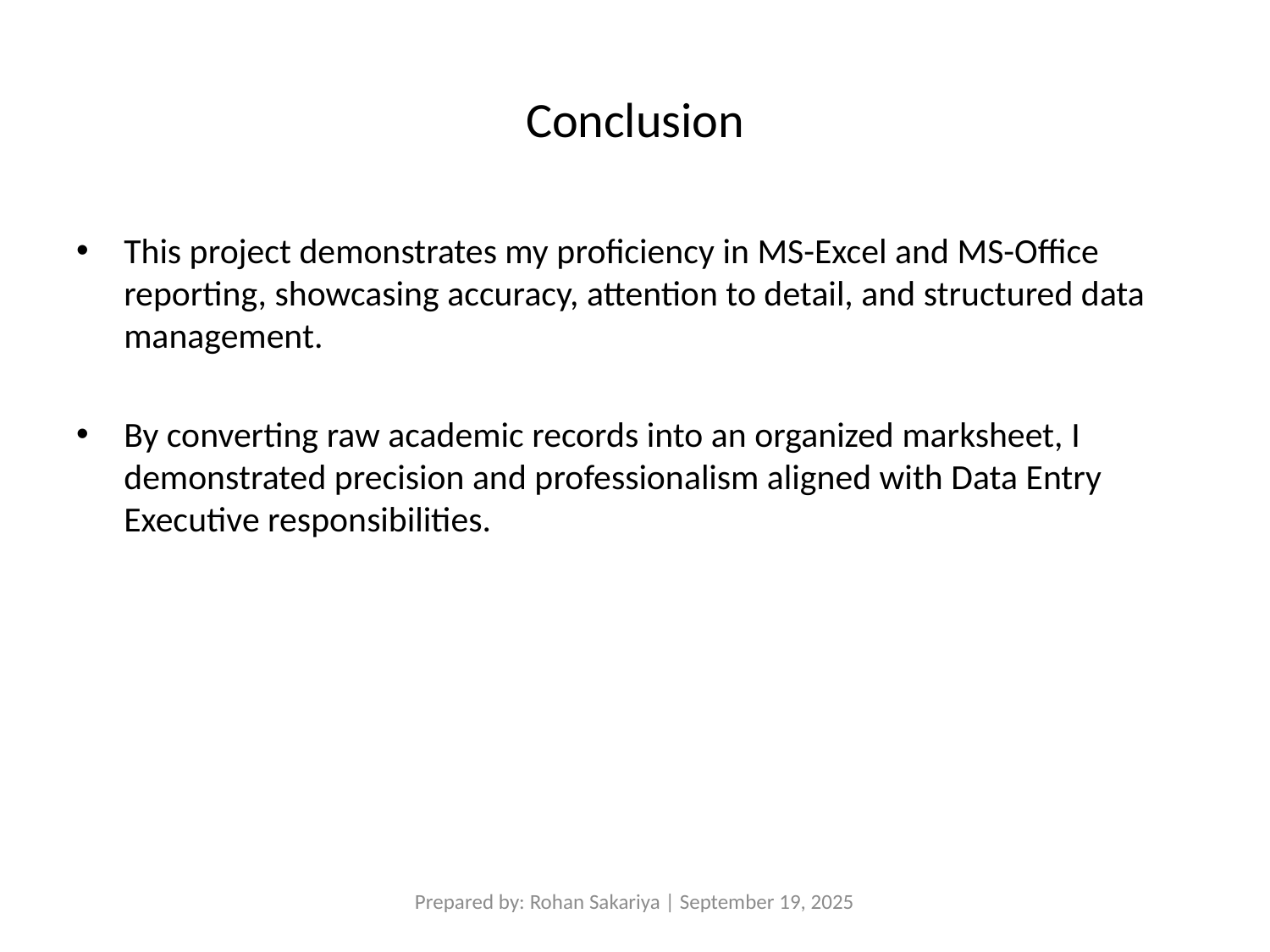

# Conclusion
This project demonstrates my proficiency in MS-Excel and MS-Office reporting, showcasing accuracy, attention to detail, and structured data management.

By converting raw academic records into an organized marksheet, I demonstrated precision and professionalism aligned with Data Entry Executive responsibilities.
Prepared by: Rohan Sakariya | September 19, 2025